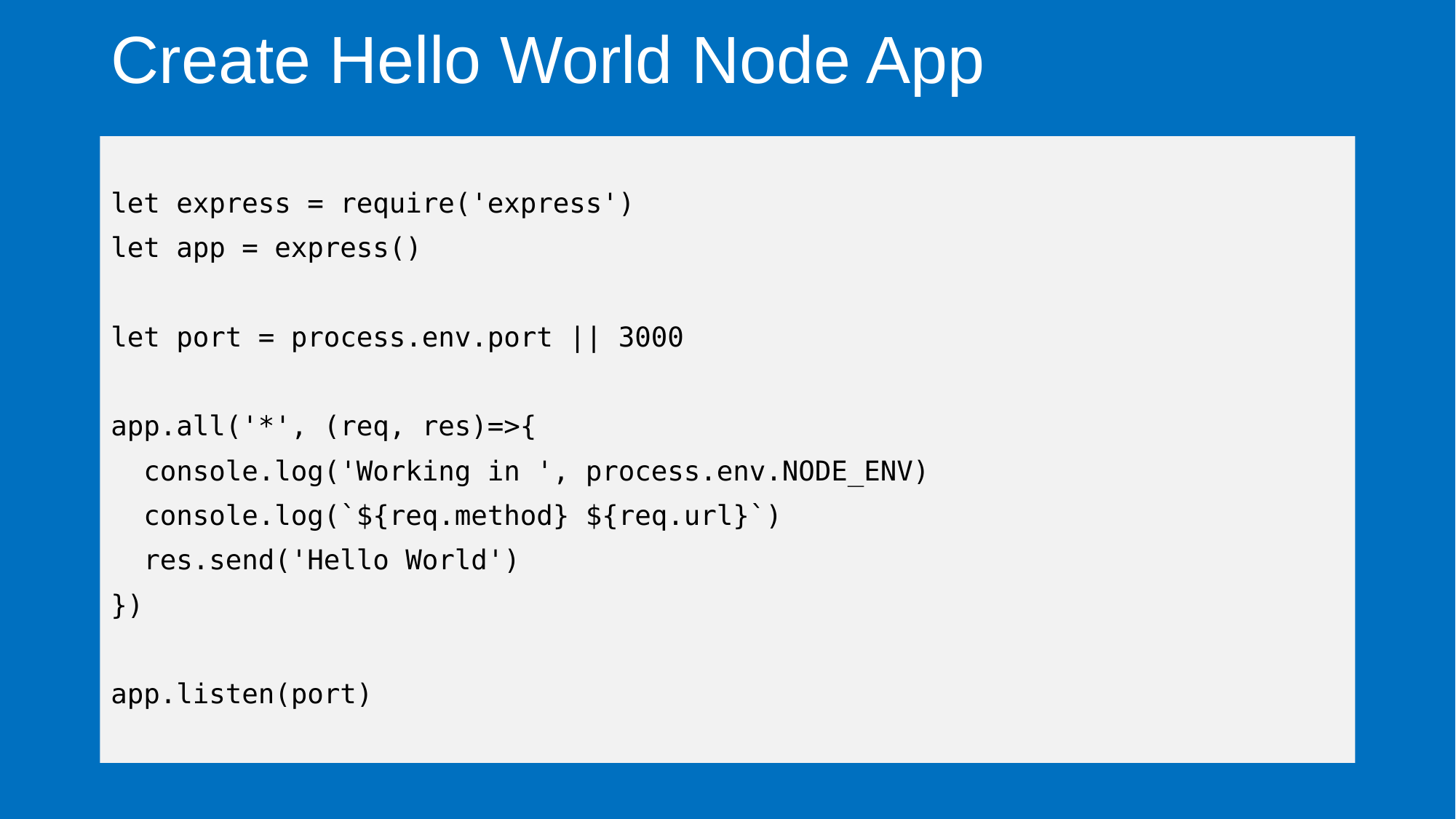

# Create Hello World Node App
let express = require('express')
let app = express()

let port = process.env.port || 3000

app.all('*', (req, res)=>{
  console.log('Working in ', process.env.NODE_ENV)
  console.log(`${req.method} ${req.url}`)
  res.send('Hello World')
})

app.listen(port)